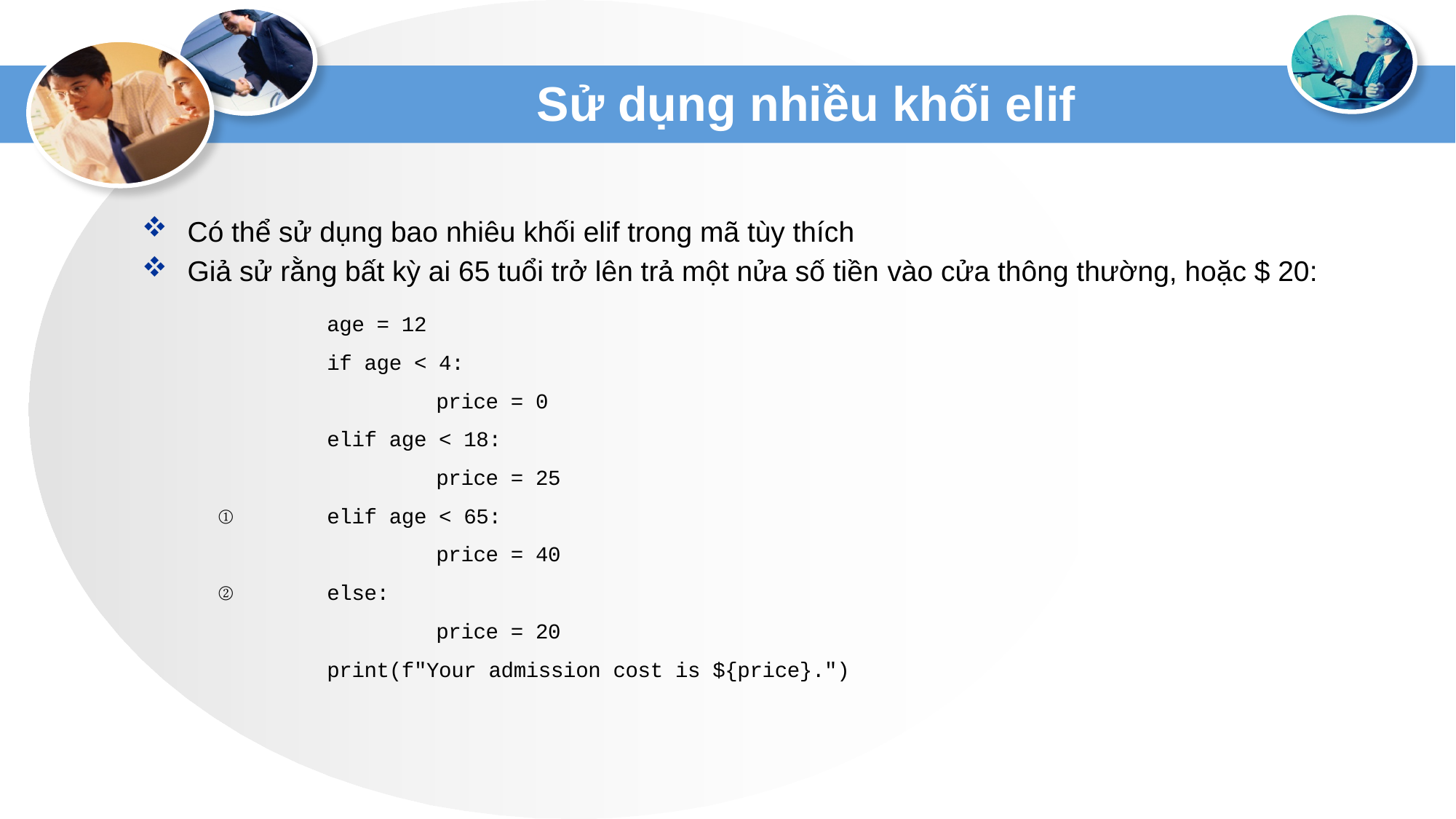

# Sử dụng nhiều khối elif
Có thể sử dụng bao nhiêu khối elif trong mã tùy thích
Giả sử rằng bất kỳ ai 65 tuổi trở lên trả một nửa số tiền vào cửa thông thường, hoặc $ 20:
	age = 12
	if age < 4:
		price = 0
	elif age < 18:
		price = 25
①	elif age < 65:
		price = 40
②	else:
		price = 20
	print(f"Your admission cost is ${price}.")